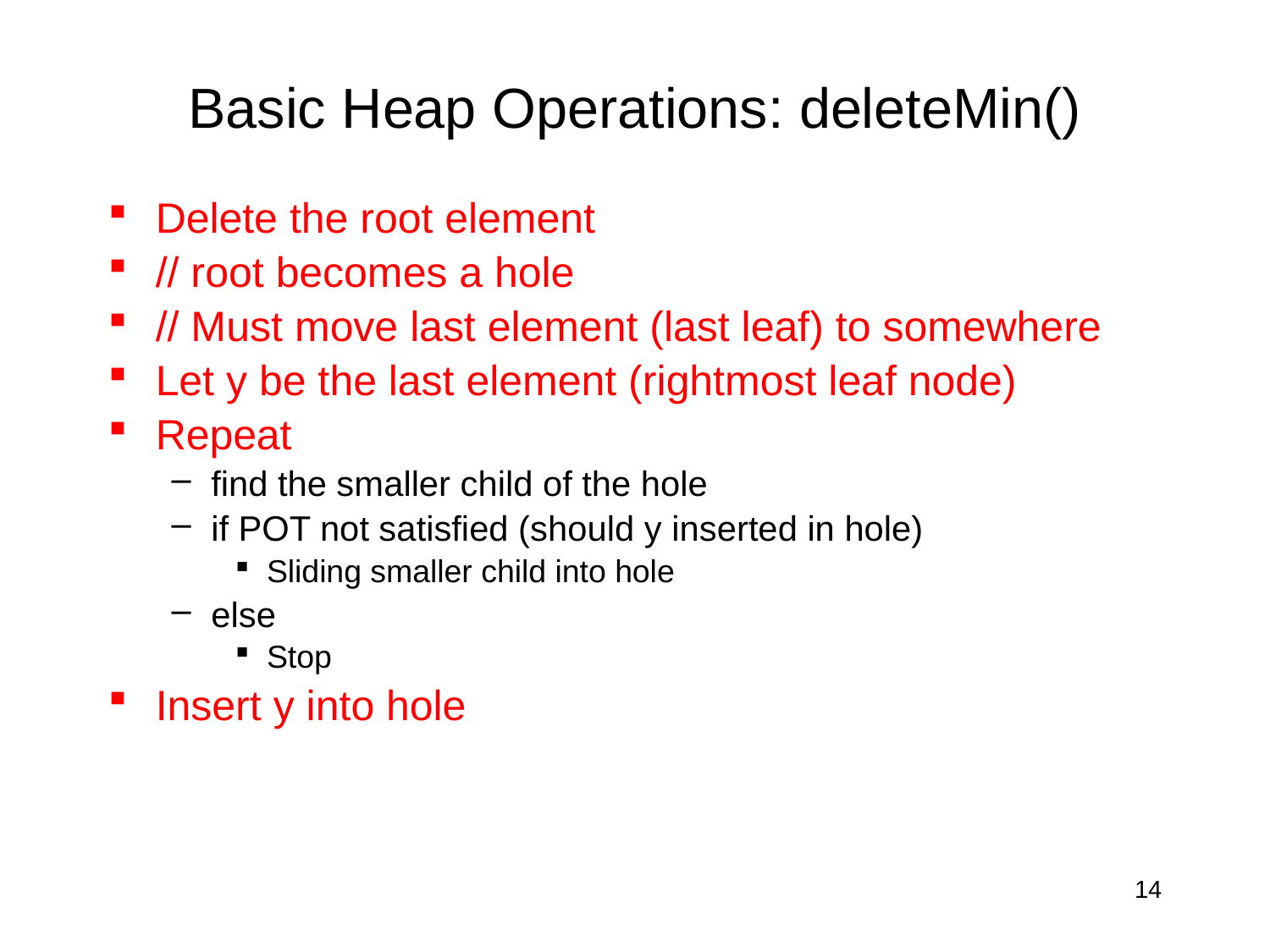

# Basic Heap Operations: deleteMin()
Delete the root element
// root becomes a hole
// Must move last element (last leaf) to somewhere
Let y be the last element (rightmost leaf node)
Repeat
find the smaller child of the hole
if POT not satisfied (should y inserted in hole)
Sliding smaller child into hole
else
Stop
Insert y into hole

14